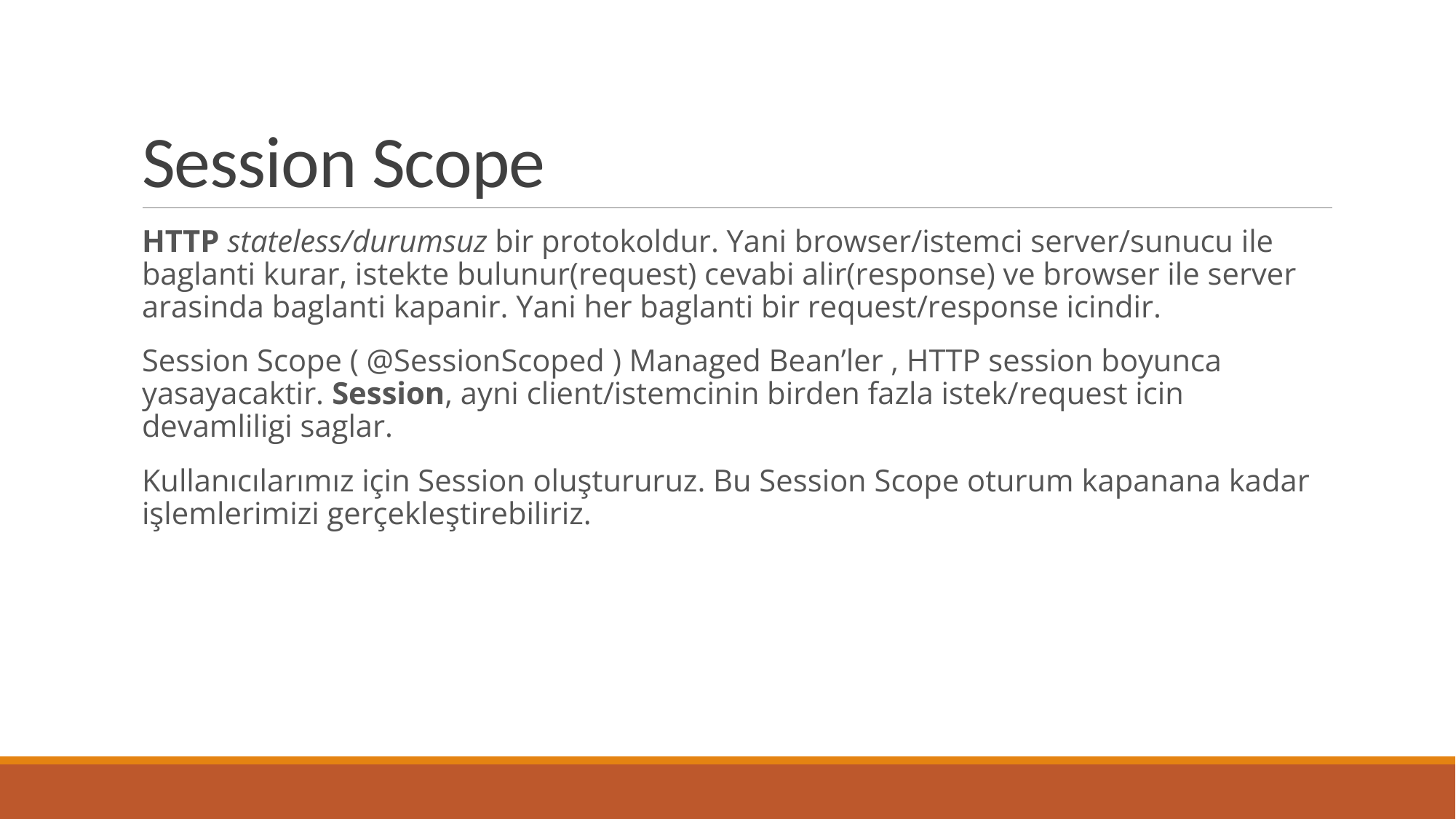

# Session Scope
HTTP stateless/durumsuz bir protokoldur. Yani browser/istemci server/sunucu ile baglanti kurar, istekte bulunur(request) cevabi alir(response) ve browser ile server arasinda baglanti kapanir. Yani her baglanti bir request/response icindir.
Session Scope ( @SessionScoped ) Managed Bean’ler , HTTP session boyunca yasayacaktir. Session, ayni client/istemcinin birden fazla istek/request icin devamliligi saglar.
Kullanıcılarımız için Session oluştururuz. Bu Session Scope oturum kapanana kadar işlemlerimizi gerçekleştirebiliriz.